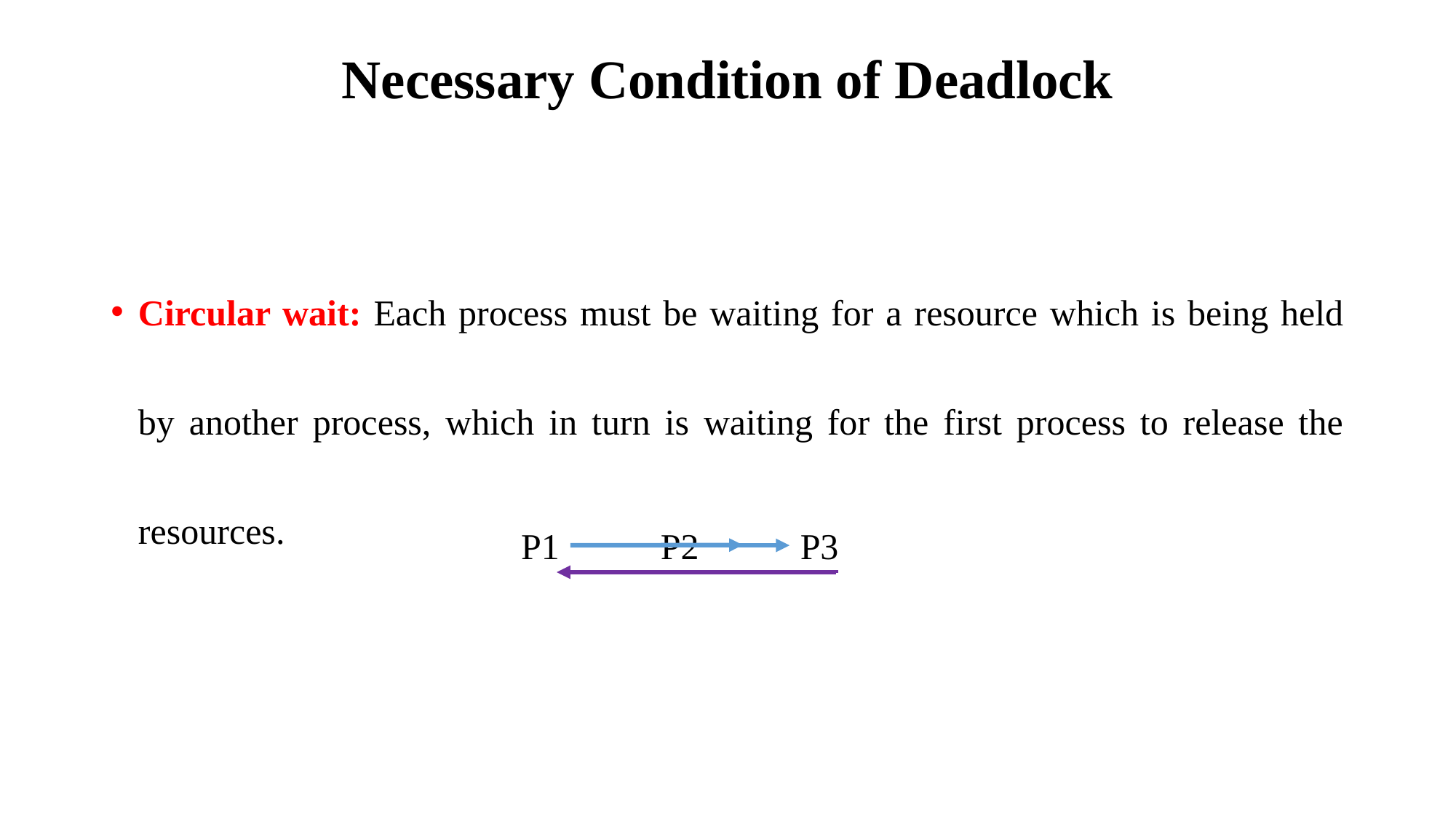

# Necessary Condition of Deadlock
Circular wait: Each process must be waiting for a resource which is being held by another process, which in turn is waiting for the first process to release the resources.

P1
P2
P3